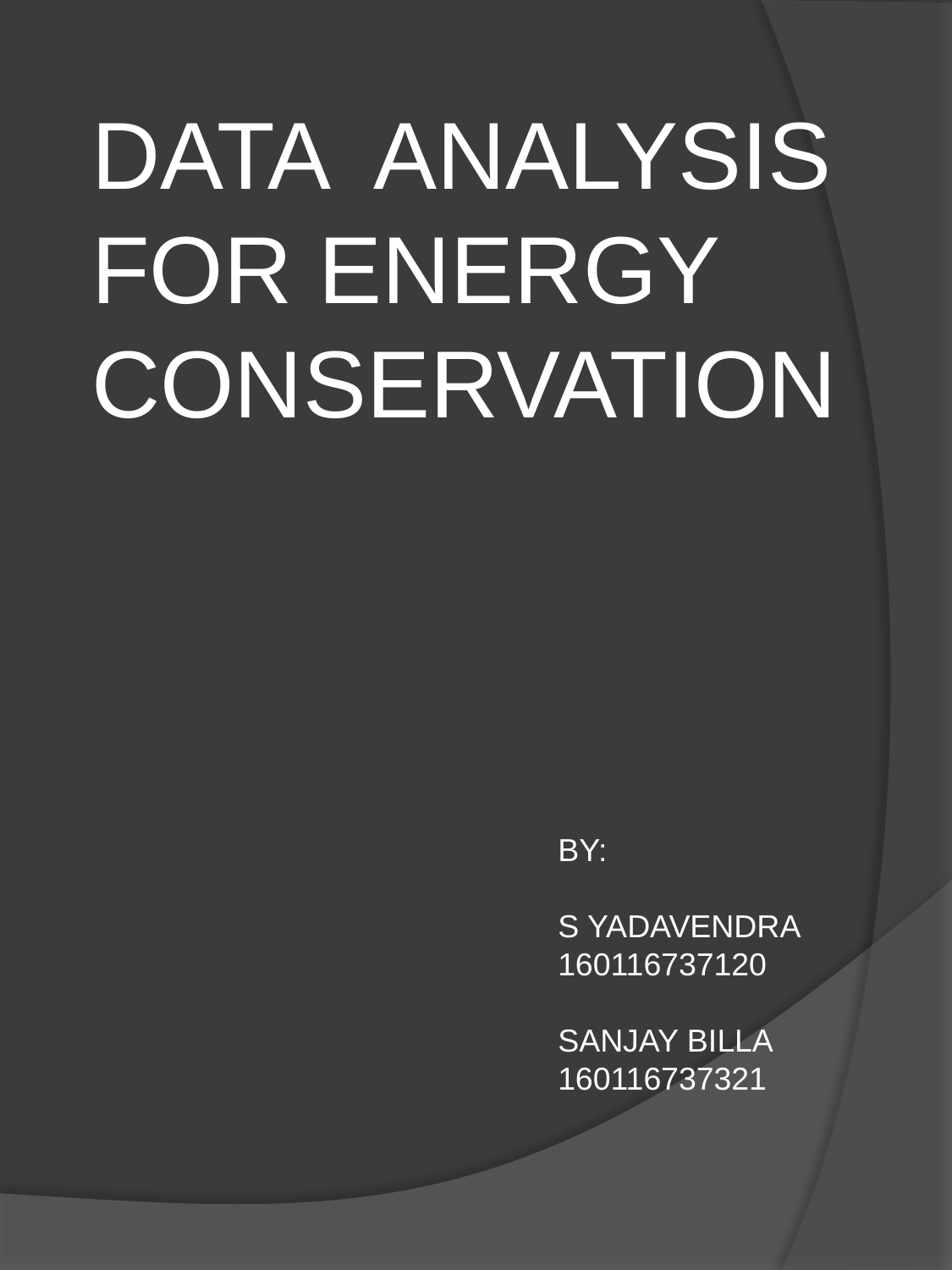

DATA  ANALYSIS FOR ENERGY CONSERVATION
BY:
S YADAVENDRA
160116737120

SANJAY BILLA
160116737321